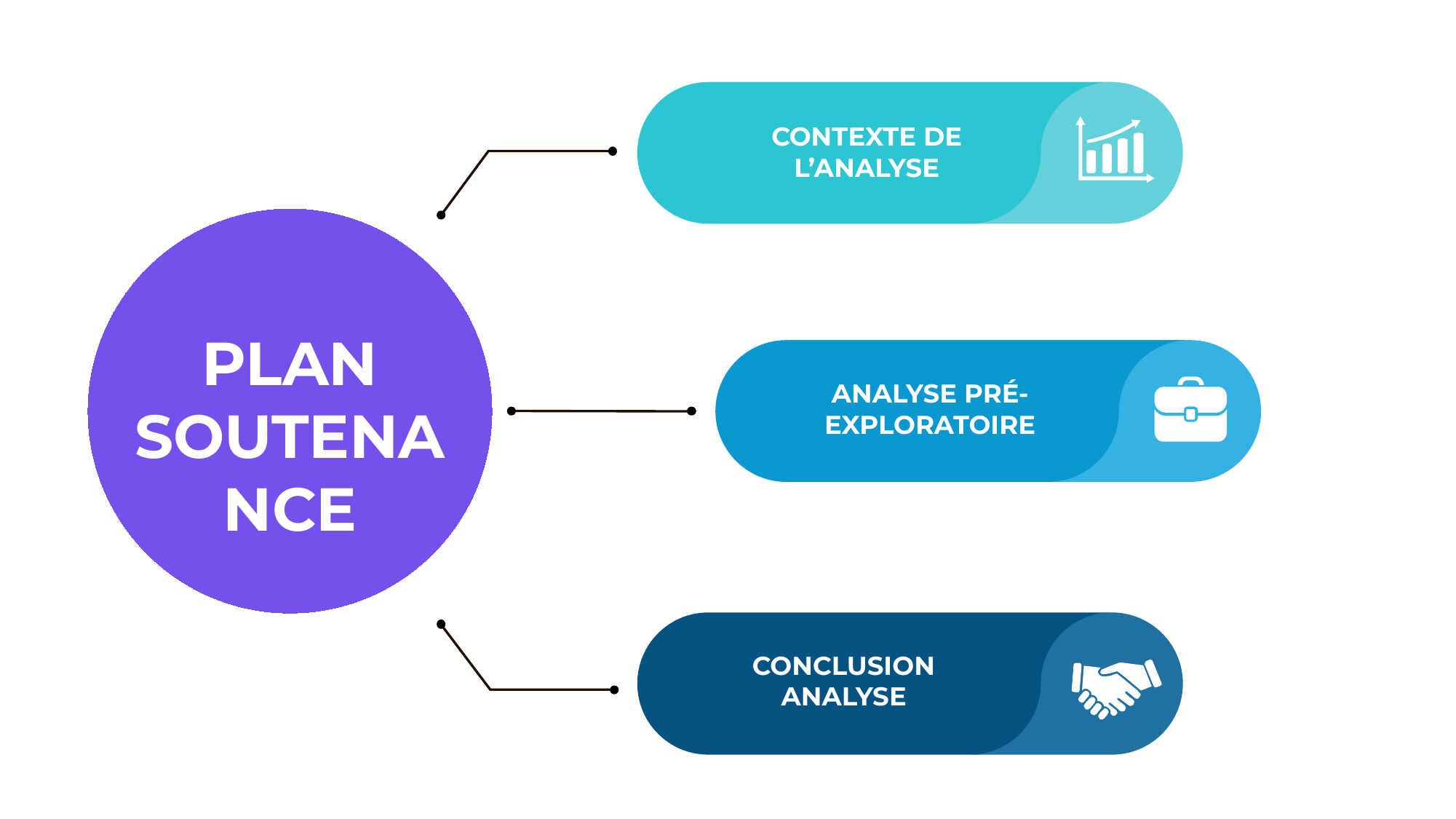

CONTEXTE DE L’ANALYSE

PLAN SOUTENANCE

ANALYSE PRÉ-EXPLORATOIRE

CONCLUSION ANALYSE